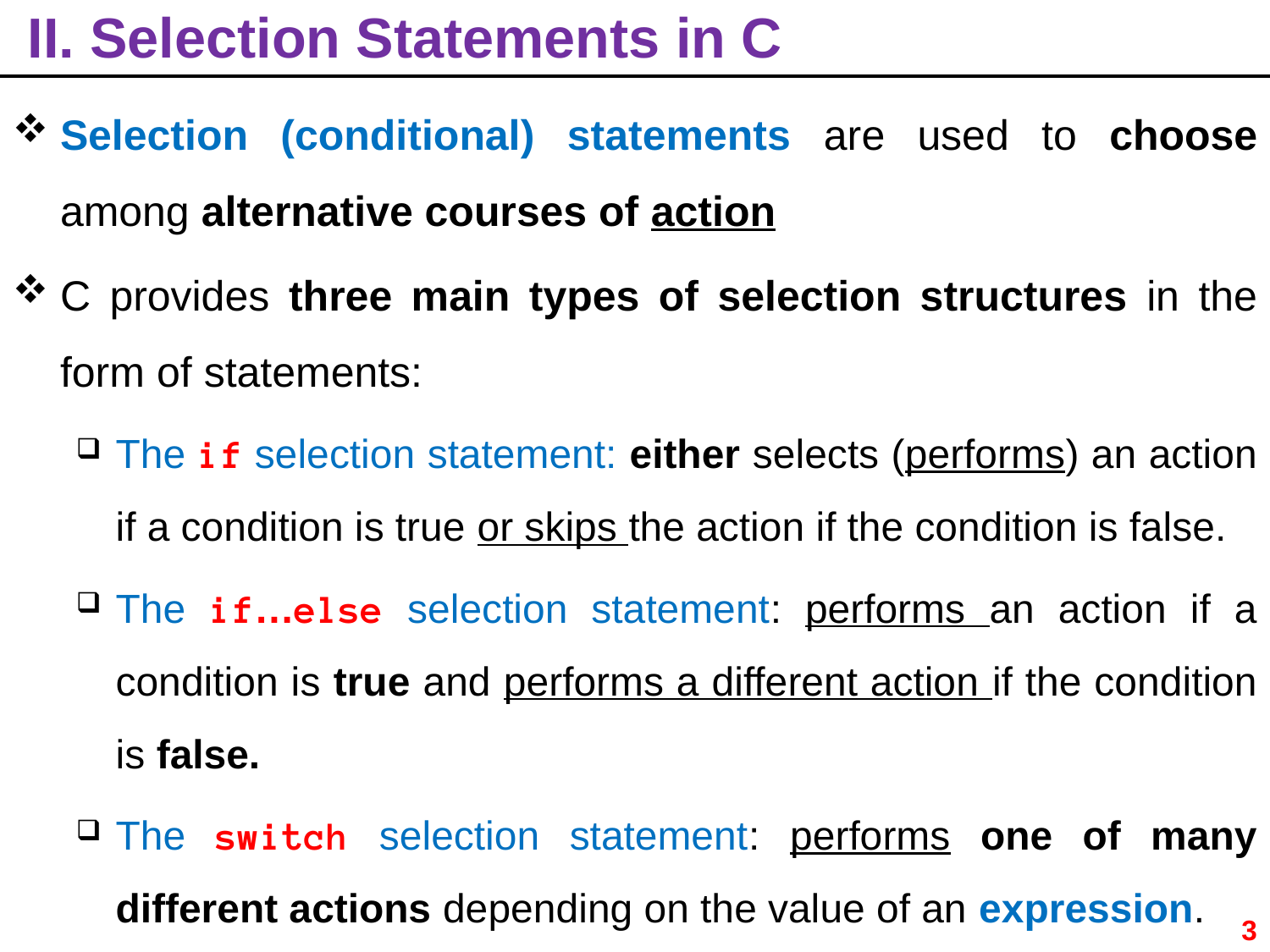

# II. Selection Statements in C
Selection (conditional) statements are used to choose among alternative courses of action
C provides three main types of selection structures in the form of statements:
The if selection statement: either selects (performs) an action if a condition is true or skips the action if the condition is false.
The if…else selection statement: performs an action if a condition is true and performs a different action if the condition is false.
The switch selection statement: performs one of many different actions depending on the value of an expression.
3